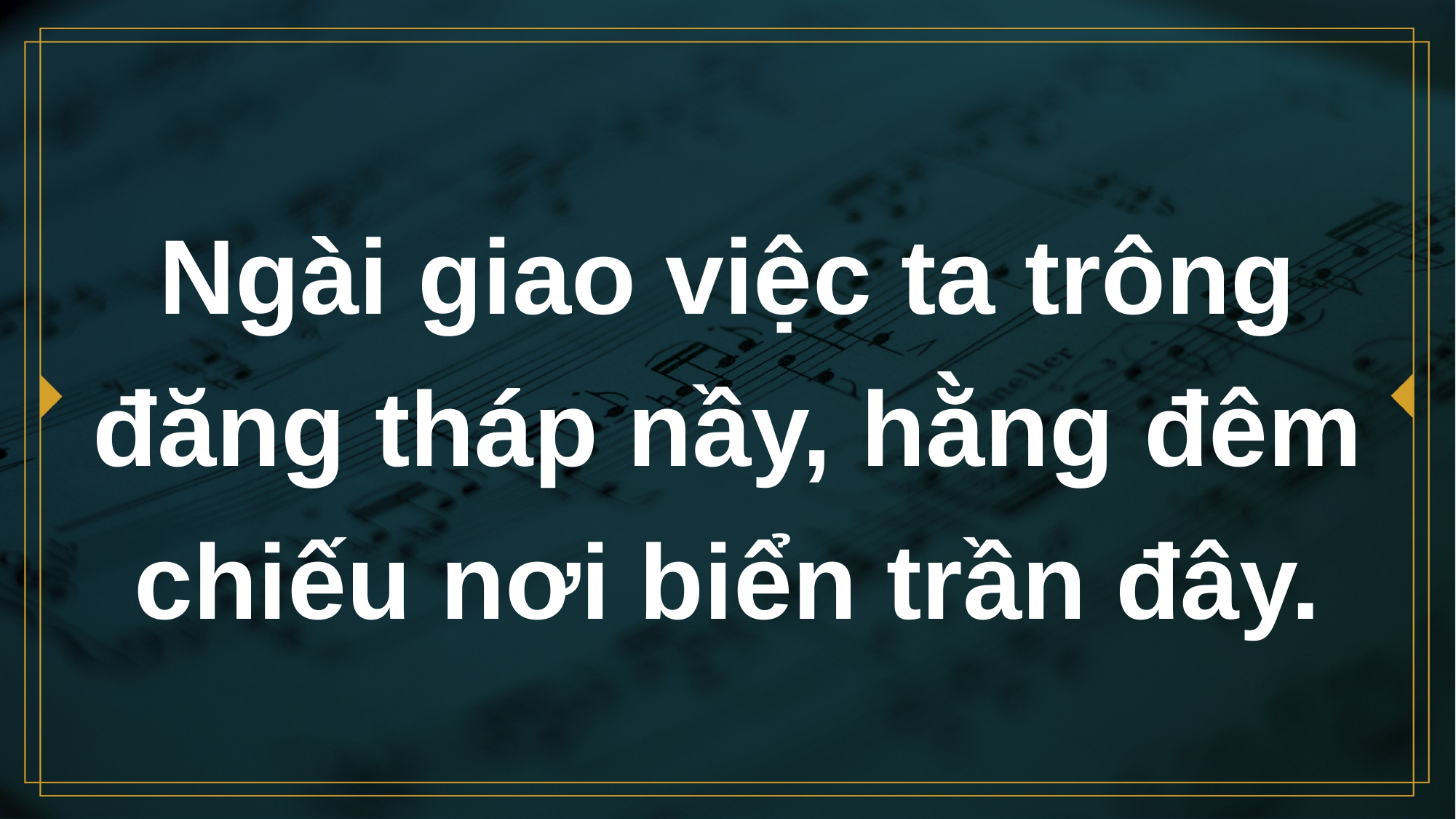

# Ngài giao việc ta trông đăng tháp nầy, hằng đêm chiếu nơi biển trần đây.